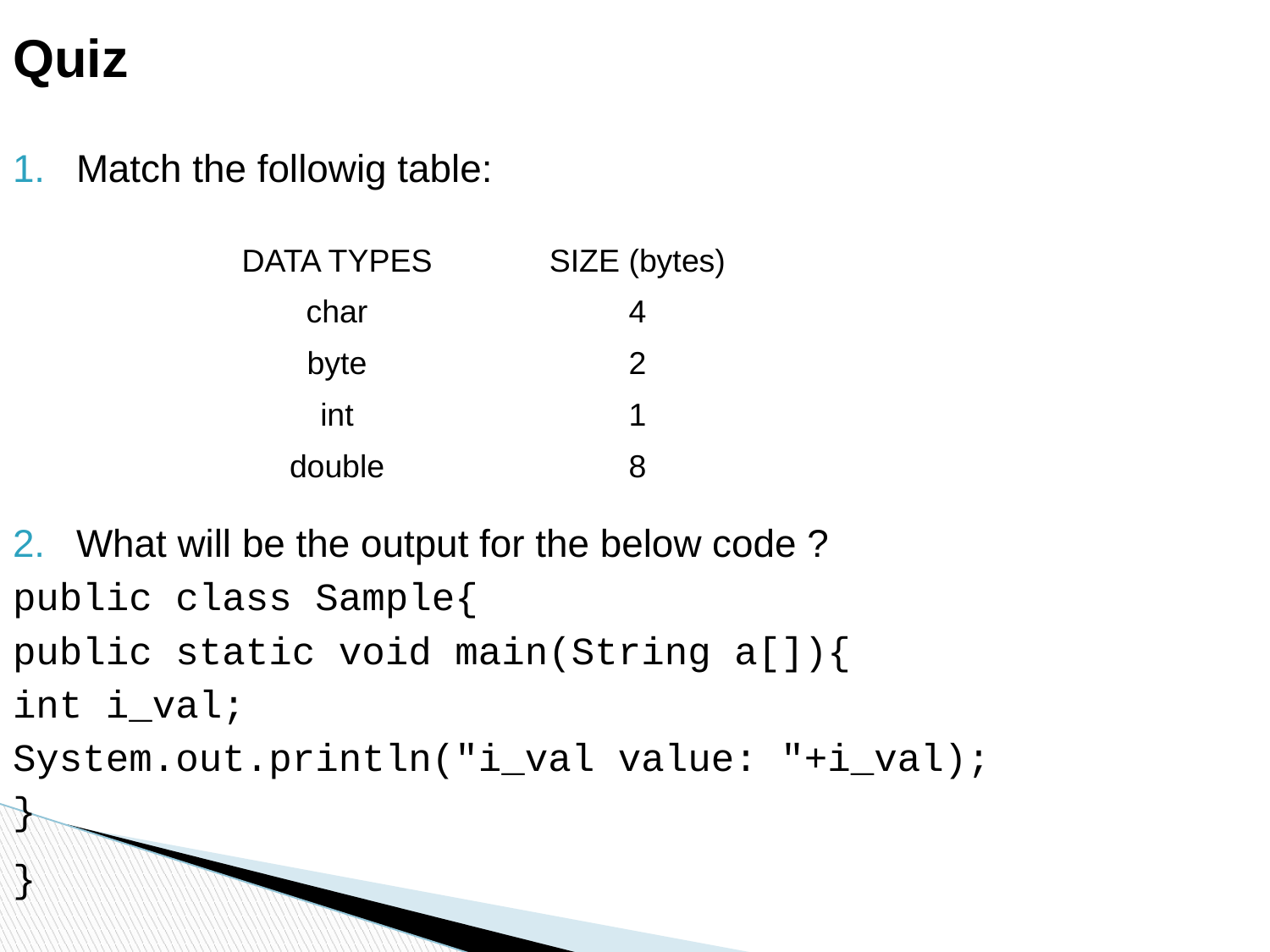

Quiz
Match the followig table:

What will be the output for the below code ?
public class Sample{
public static void main(String a[]){
int i_val;
System.out.println("i_val value: "+i_val);
}
}
| DATA TYPES | SIZE (bytes) |
| --- | --- |
| char | 4 |
| byte | 2 |
| int | 1 |
| double | 8 |